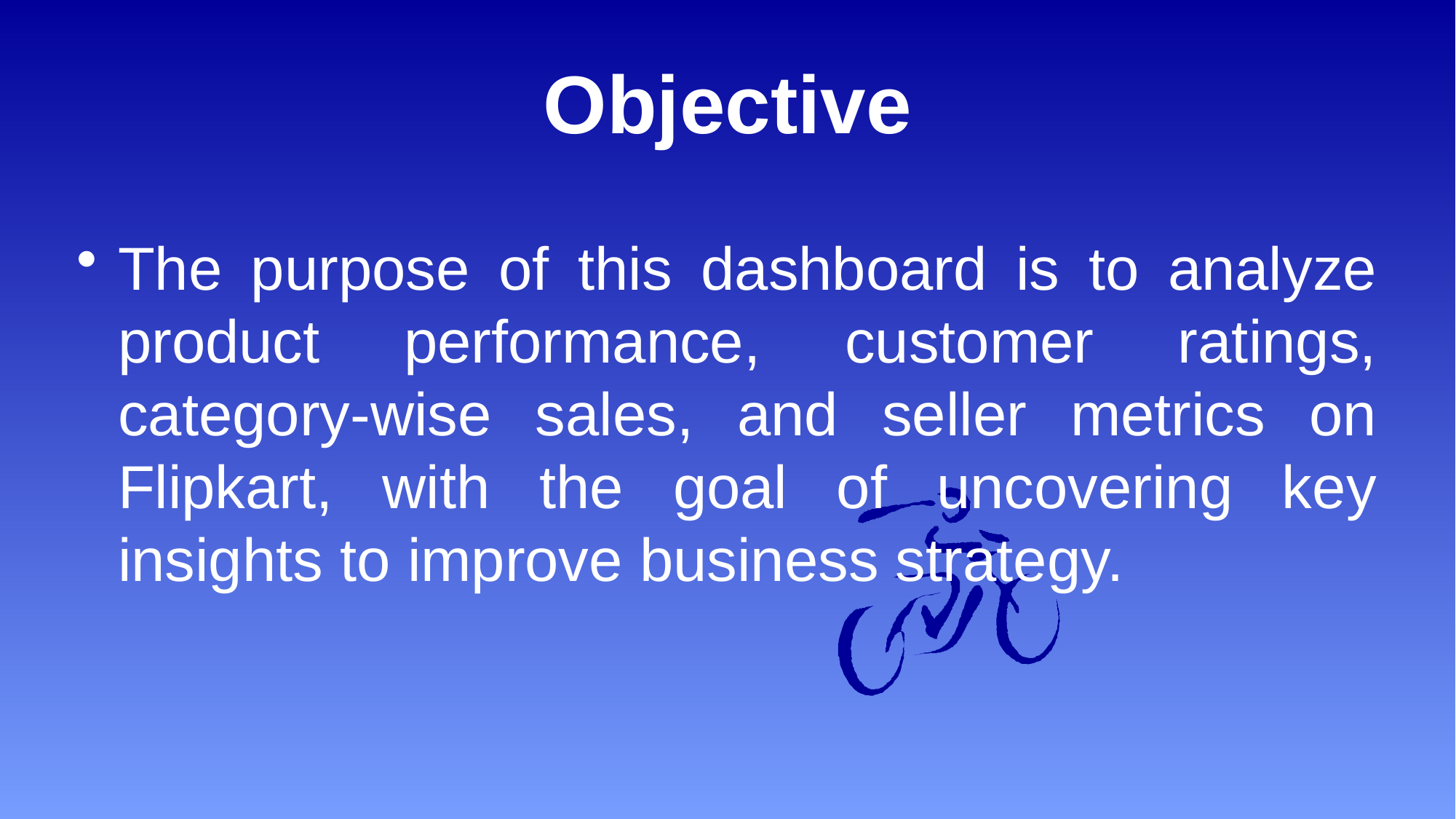

# Objective
The purpose of this dashboard is to analyze product performance, customer ratings, category-wise sales, and seller metrics on Flipkart, with the goal of uncovering key insights to improve business strategy.